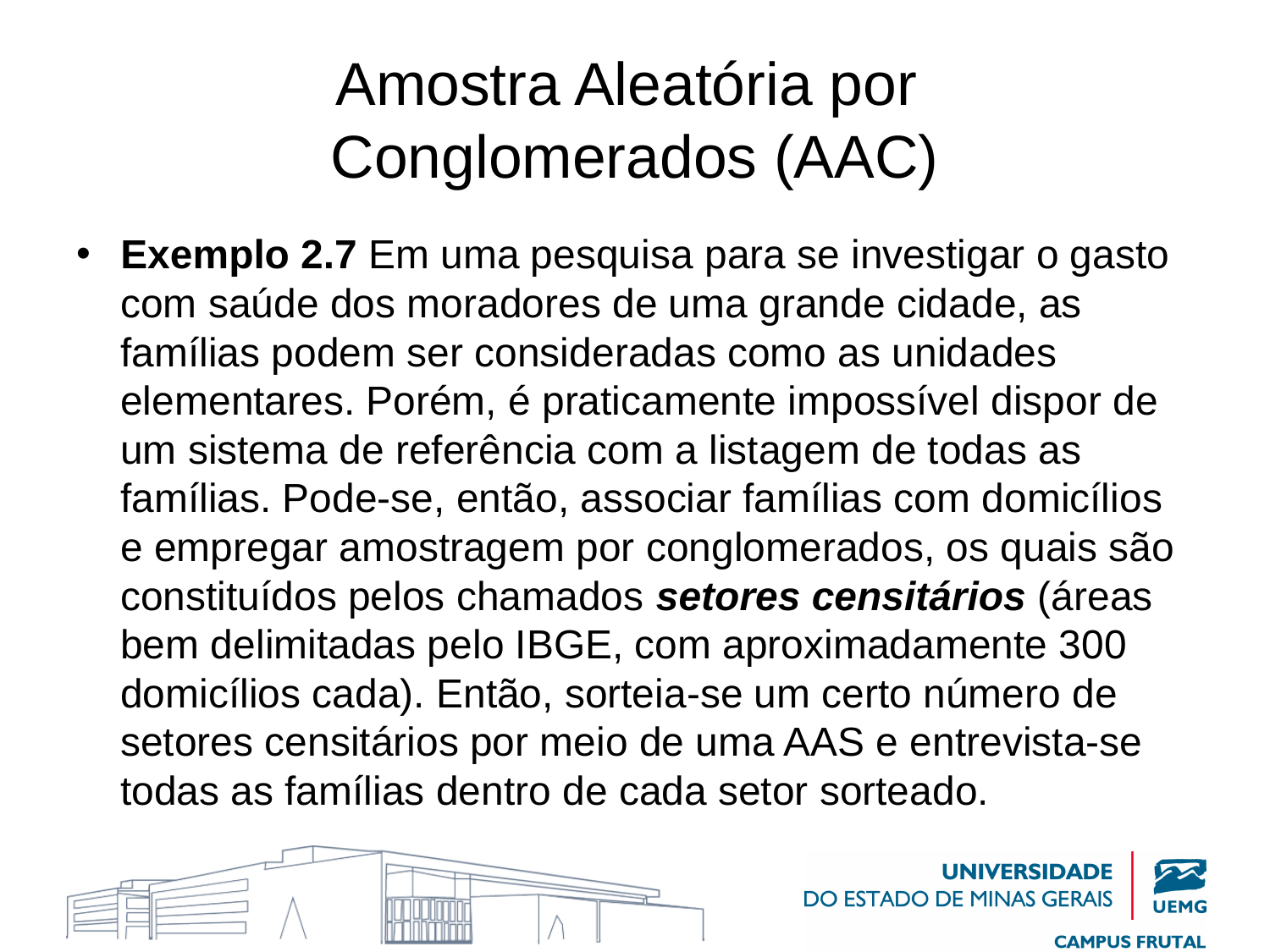

# Amostra Aleatória por Conglomerados (AAC)
Exemplo 2.7 Em uma pesquisa para se investigar o gasto com saúde dos moradores de uma grande cidade, as famílias podem ser consideradas como as unidades elementares. Porém, é praticamente impossível dispor de um sistema de referência com a listagem de todas as famílias. Pode-se, então, associar famílias com domicílios e empregar amostragem por conglomerados, os quais são constituídos pelos chamados setores censitários (áreas bem delimitadas pelo IBGE, com aproximadamente 300 domicílios cada). Então, sorteia-se um certo número de setores censitários por meio de uma AAS e entrevista-se todas as famílias dentro de cada setor sorteado.